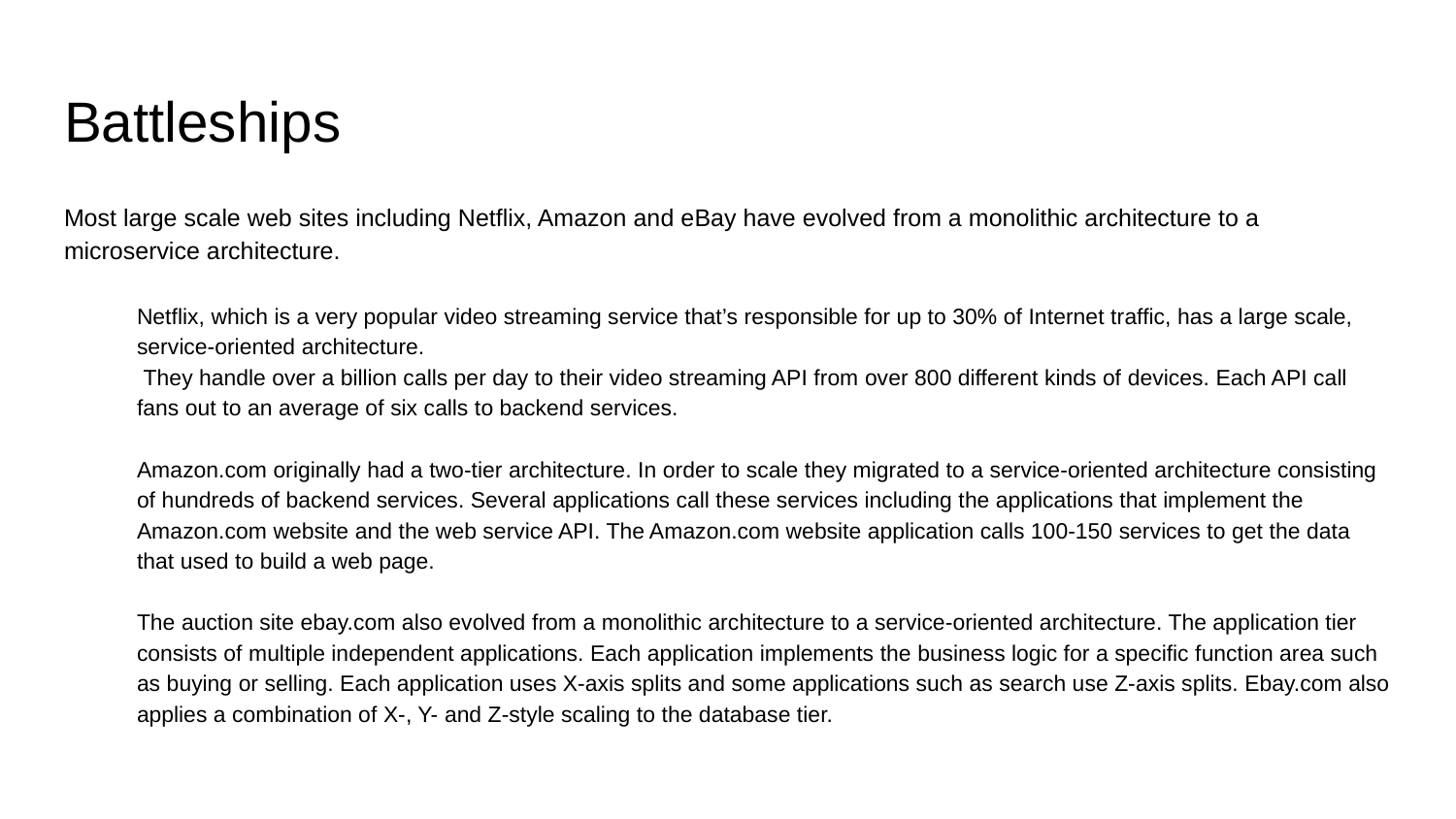

# Battleships
Most large scale web sites including Netflix, Amazon and eBay have evolved from a monolithic architecture to a microservice architecture.

Netflix, which is a very popular video streaming service that’s responsible for up to 30% of Internet traffic, has a large scale, service-oriented architecture.
 They handle over a billion calls per day to their video streaming API from over 800 different kinds of devices. Each API call fans out to an average of six calls to backend services.

Amazon.com originally had a two-tier architecture. In order to scale they migrated to a service-oriented architecture consisting of hundreds of backend services. Several applications call these services including the applications that implement the Amazon.com website and the web service API. The Amazon.com website application calls 100-150 services to get the data that used to build a web page.

The auction site ebay.com also evolved from a monolithic architecture to a service-oriented architecture. The application tier consists of multiple independent applications. Each application implements the business logic for a specific function area such as buying or selling. Each application uses X-axis splits and some applications such as search use Z-axis splits. Ebay.com also applies a combination of X-, Y- and Z-style scaling to the database tier.